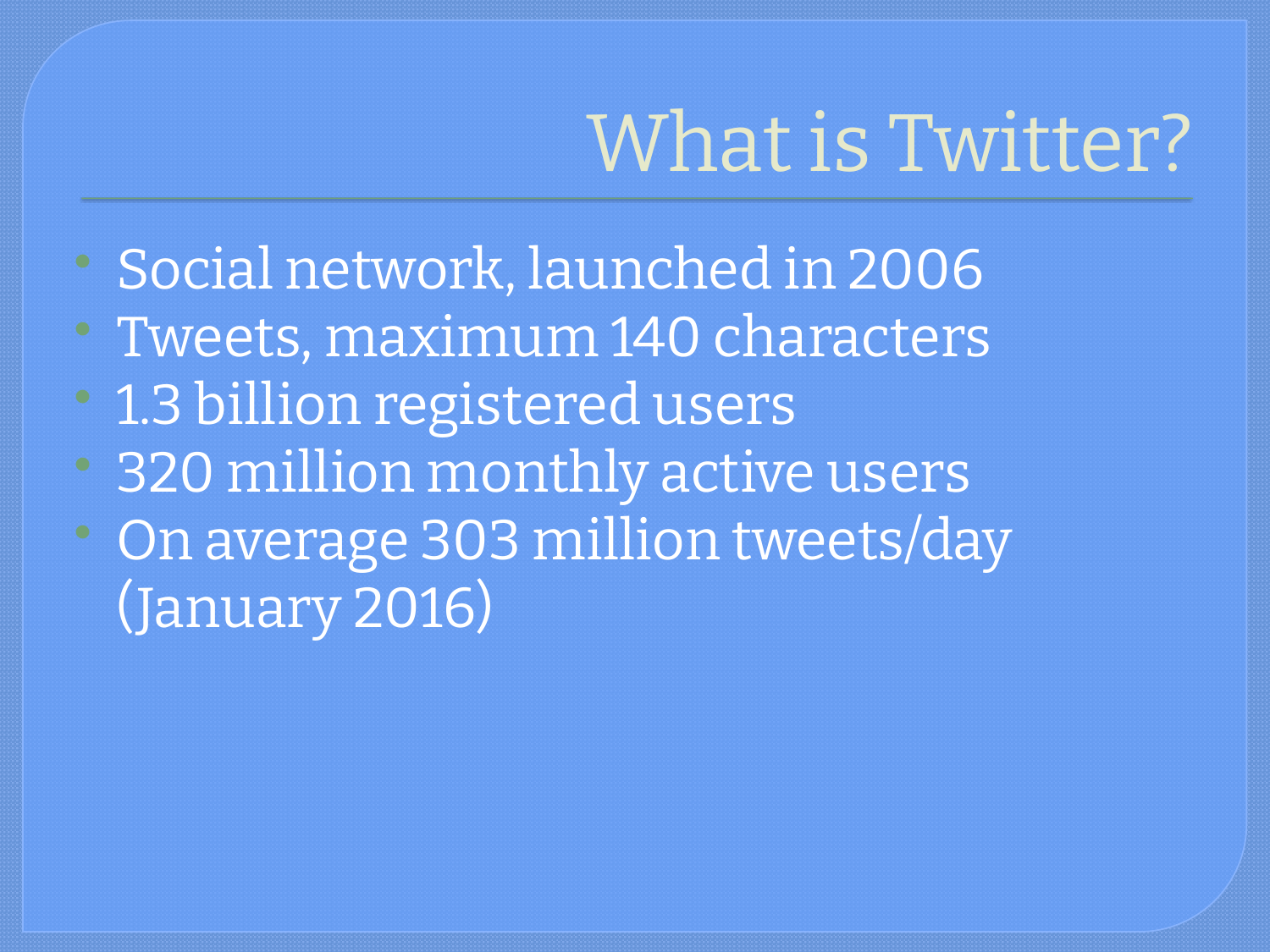

# What is Twitter?
Social network, launched in 2006
Tweets, maximum 140 characters
1.3 billion registered users
320 million monthly active users
On average 303 million tweets/day (January 2016)